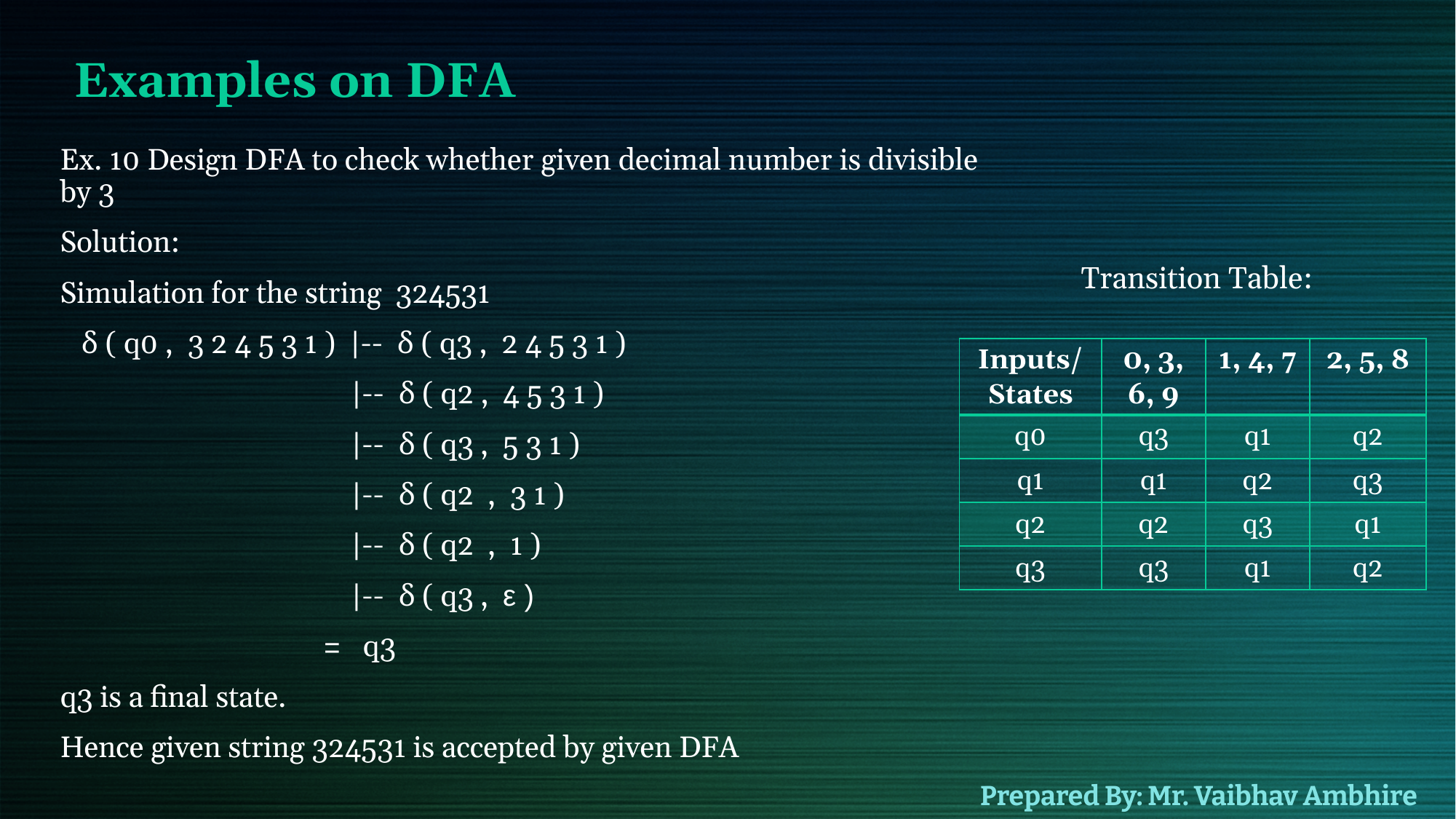

# Examples on DFA
Ex. 10 Design DFA to check whether given decimal number is divisible by 3
Solution:
Simulation for the string  324531
   δ ( q0 ,  3 2 4 5 3 1 )  |--  δ ( q3 ,  2 4 5 3 1 )
                                         |--  δ ( q2 ,  4 5 3 1 )
                                         |--  δ ( q3 ,  5 3 1 )
                                         |--  δ ( q2  ,  3 1 )
                                         |--  δ ( q2  ,  1 )
                                         |--  δ ( q3 ,  ε )
                                     =   q3
q3 is a final state.
Hence given string 324531 is accepted by given DFA
Transition Table:
| Inputs/ States | 0, 3, 6, 9 | 1, 4, 7 | 2, 5, 8 |
| --- | --- | --- | --- |
| q0 | q3 | q1 | q2 |
| q1 | q1 | q2 | q3 |
| q2 | q2 | q3 | q1 |
| q3 | q3 | q1 | q2 |